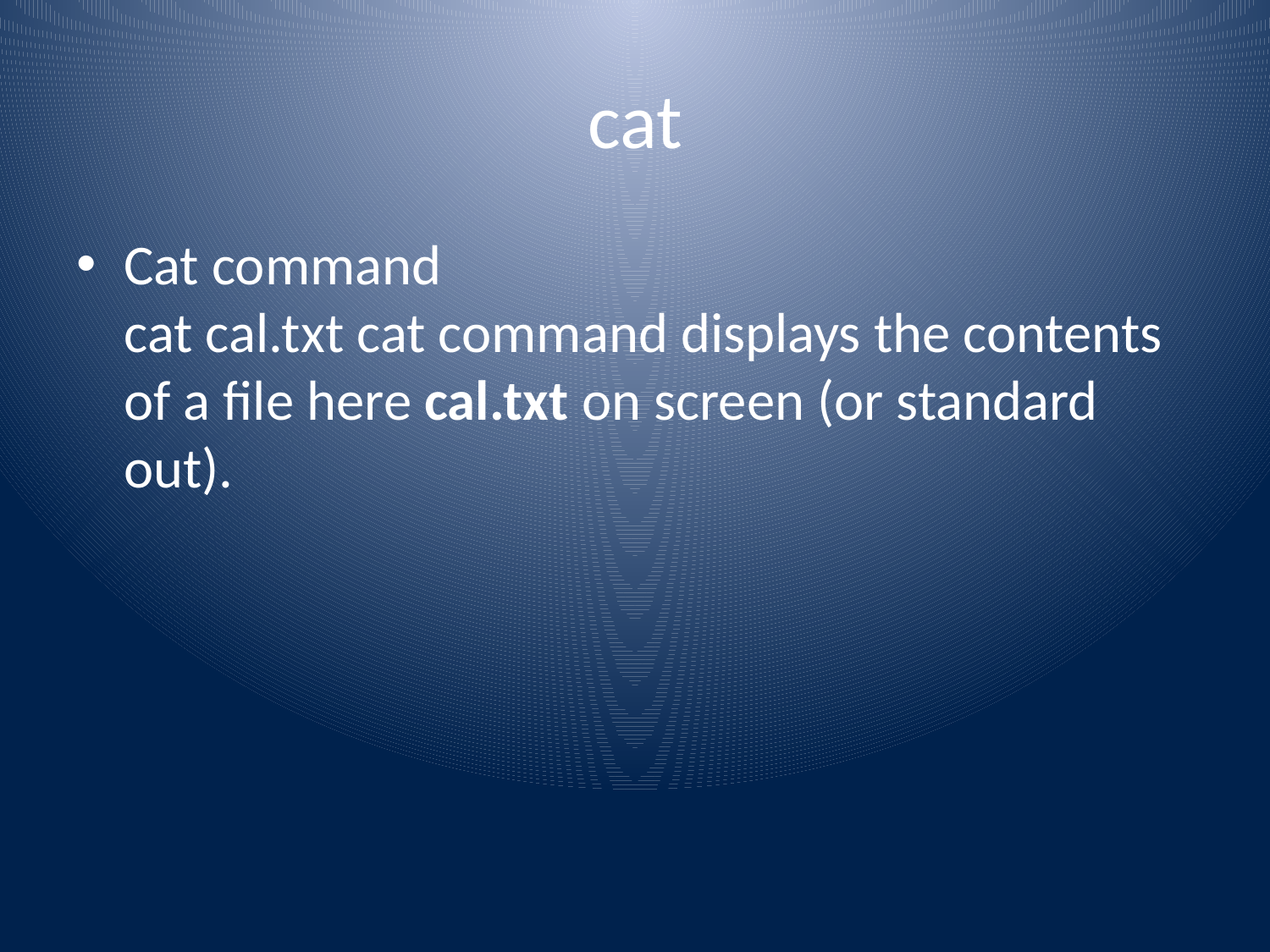

# cat
Cat command 
cat cal.txt cat command displays the contents of a file here cal.txt on screen (or standard out).